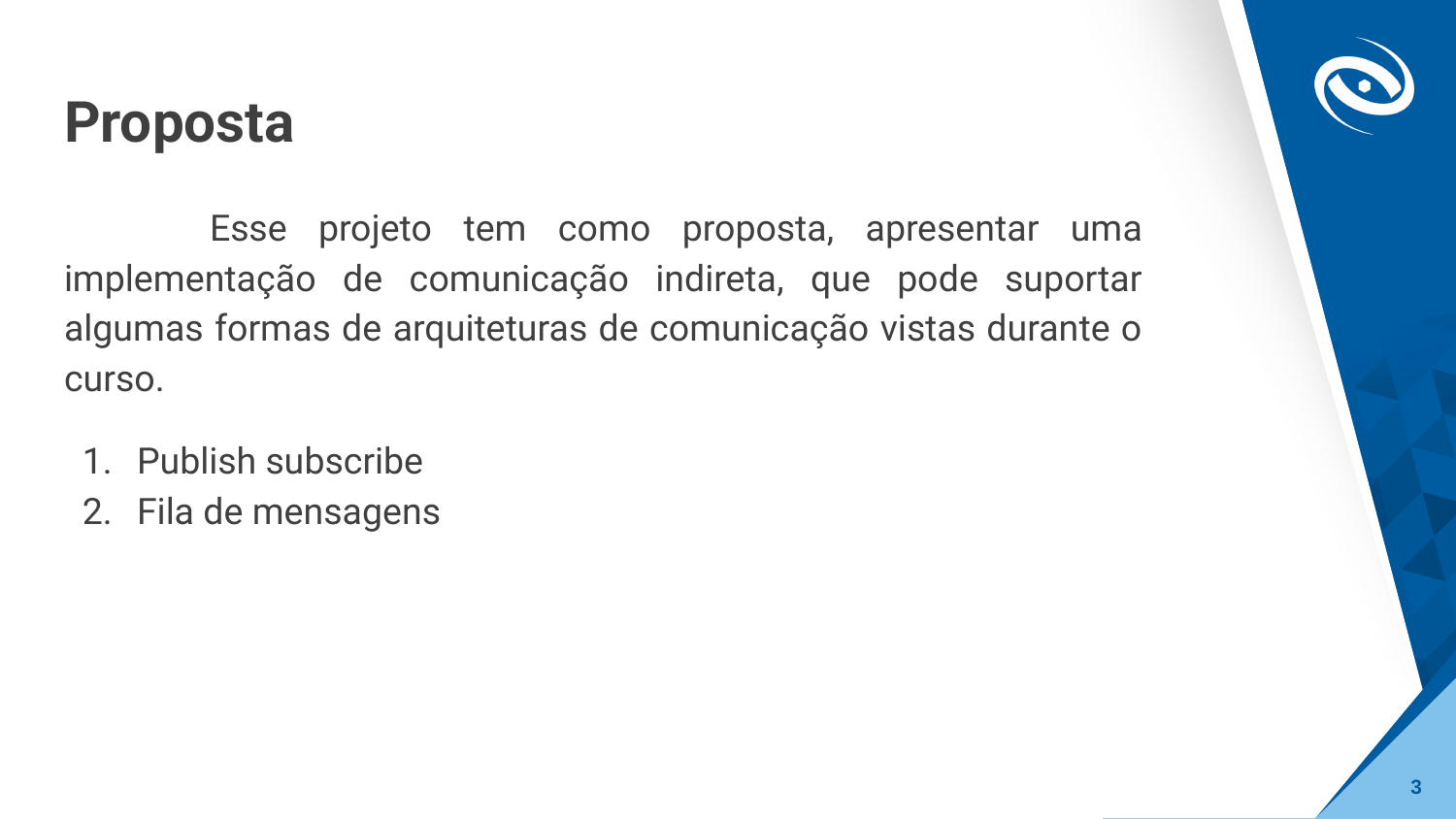

# Proposta
	Esse projeto tem como proposta, apresentar uma implementação de comunicação indireta, que pode suportar algumas formas de arquiteturas de comunicação vistas durante o curso.
Publish subscribe
Fila de mensagens
3